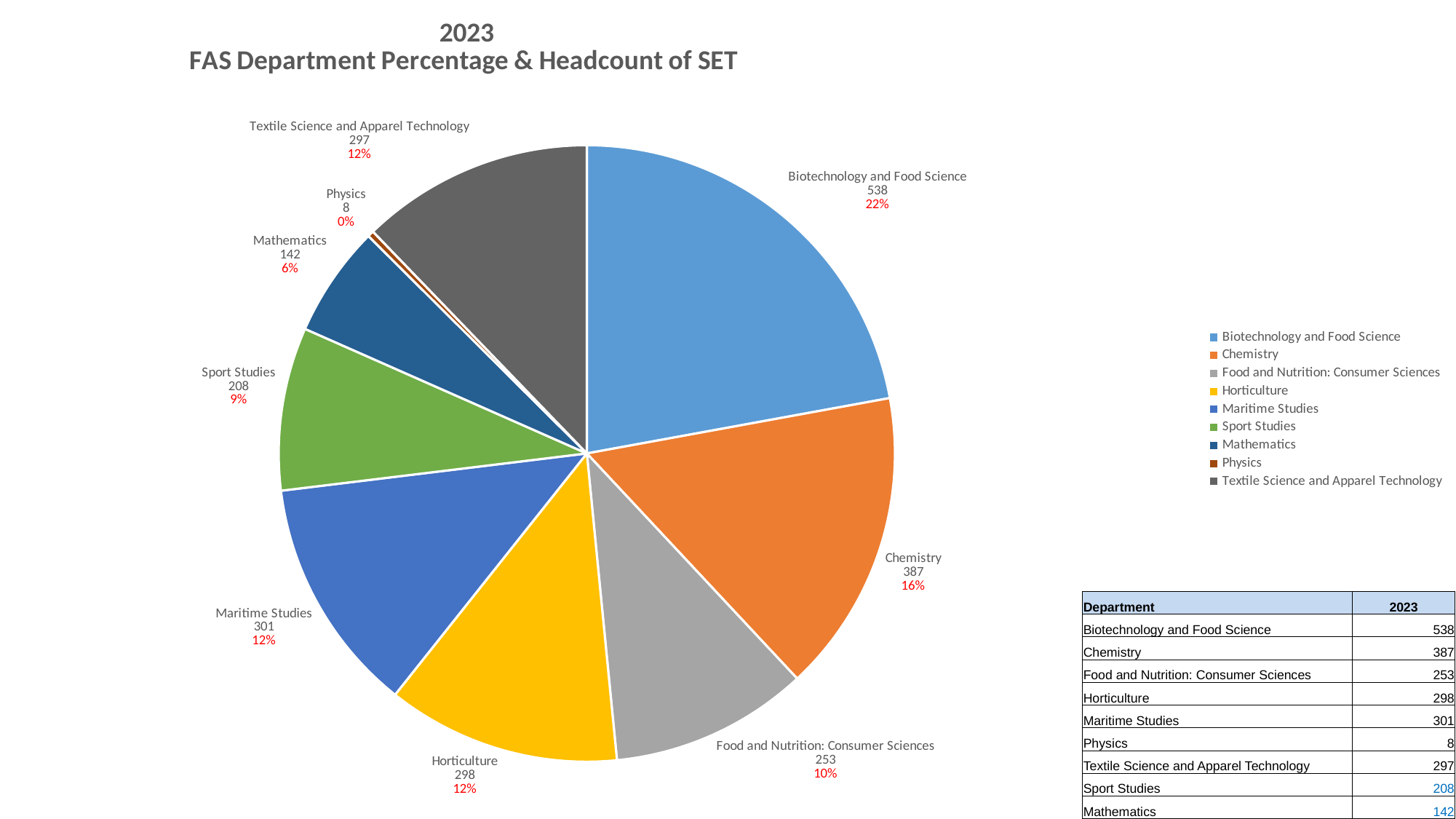

### Chart: 2023
FAS Department Percentage & Headcount of SET

| Category |  |
|---|---|
| Biotechnology and Food Science | 538.0 |
| Chemistry | 387.0 |
| Food and Nutrition: Consumer Sciences | 253.0 |
| Horticulture | 298.0 |
| Maritime Studies | 301.0 |
| Sport Studies | 208.0 |
| Mathematics | 142.0 |
| Physics | 8.0 |
| Textile Science and Apparel Technology | 297.0 |
| Department | 2023 |
| --- | --- |
| Biotechnology and Food Science | 538 |
| Chemistry | 387 |
| Food and Nutrition: Consumer Sciences | 253 |
| Horticulture | 298 |
| Maritime Studies | 301 |
| Physics | 8 |
| Textile Science and Apparel Technology | 297 |
| Sport Studies | 208 |
| Mathematics | 142 |